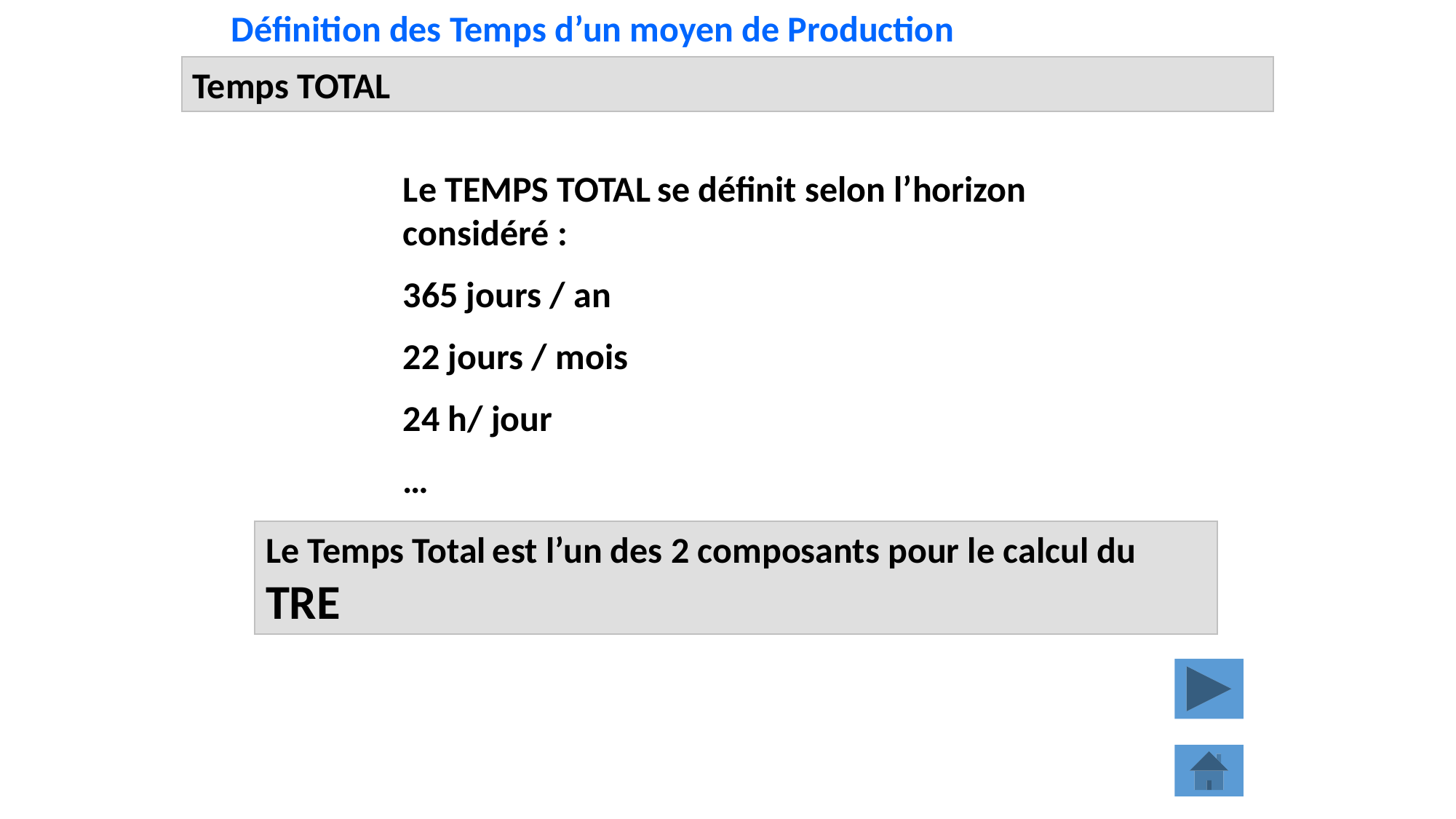

Définition des Temps d’un moyen de Production
Temps TOTAL
Le TEMPS TOTAL se définit selon l’horizon considéré :
365 jours / an
22 jours / mois
24 h/ jour
…
Le Temps Total est l’un des 2 composants pour le calcul du TRE